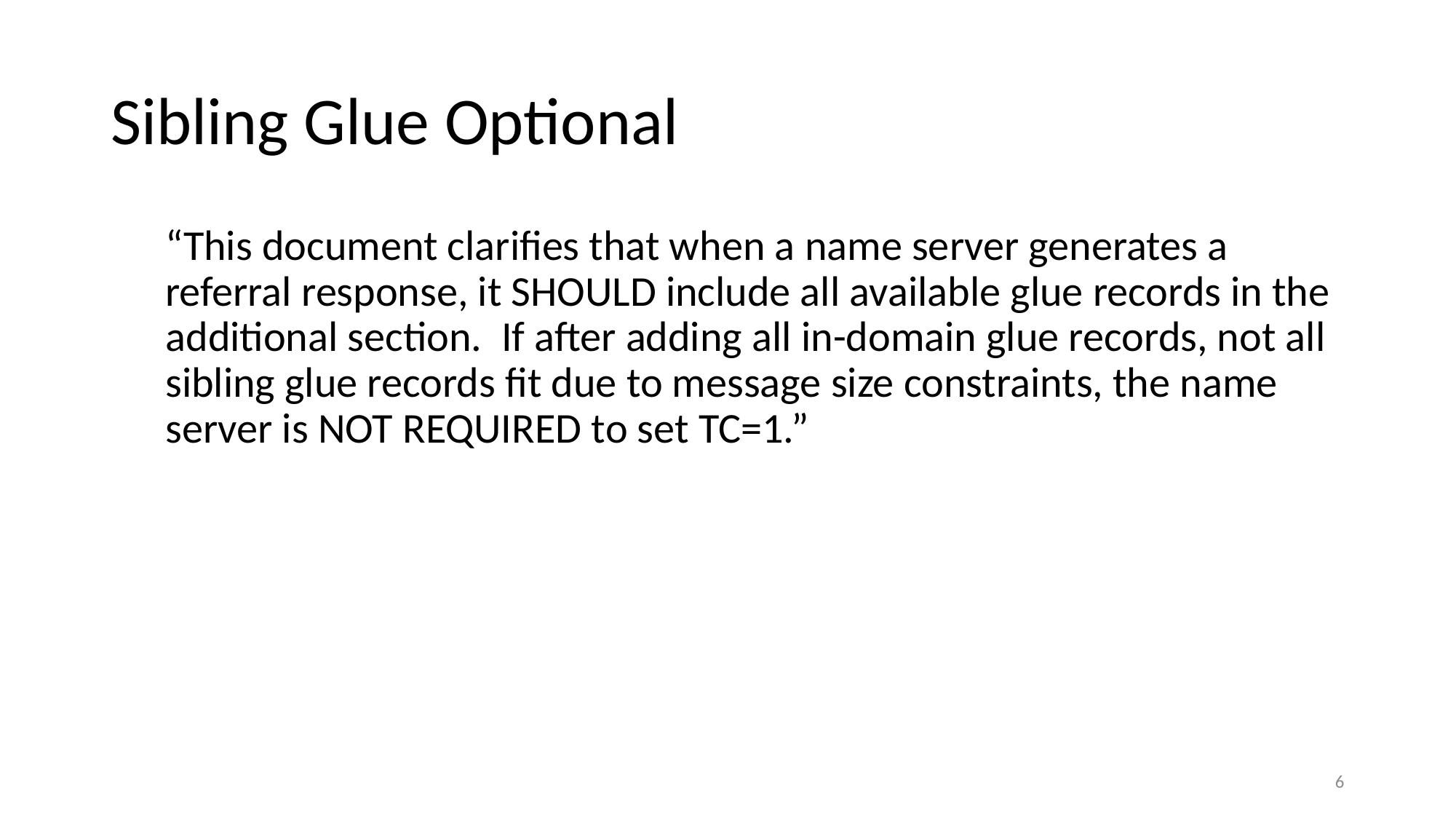

# Sibling Glue Optional
“This document clarifies that when a name server generates a referral response, it SHOULD include all available glue records in the additional section.  If after adding all in-domain glue records, not all sibling glue records fit due to message size constraints, the name server is NOT REQUIRED to set TC=1.”
6